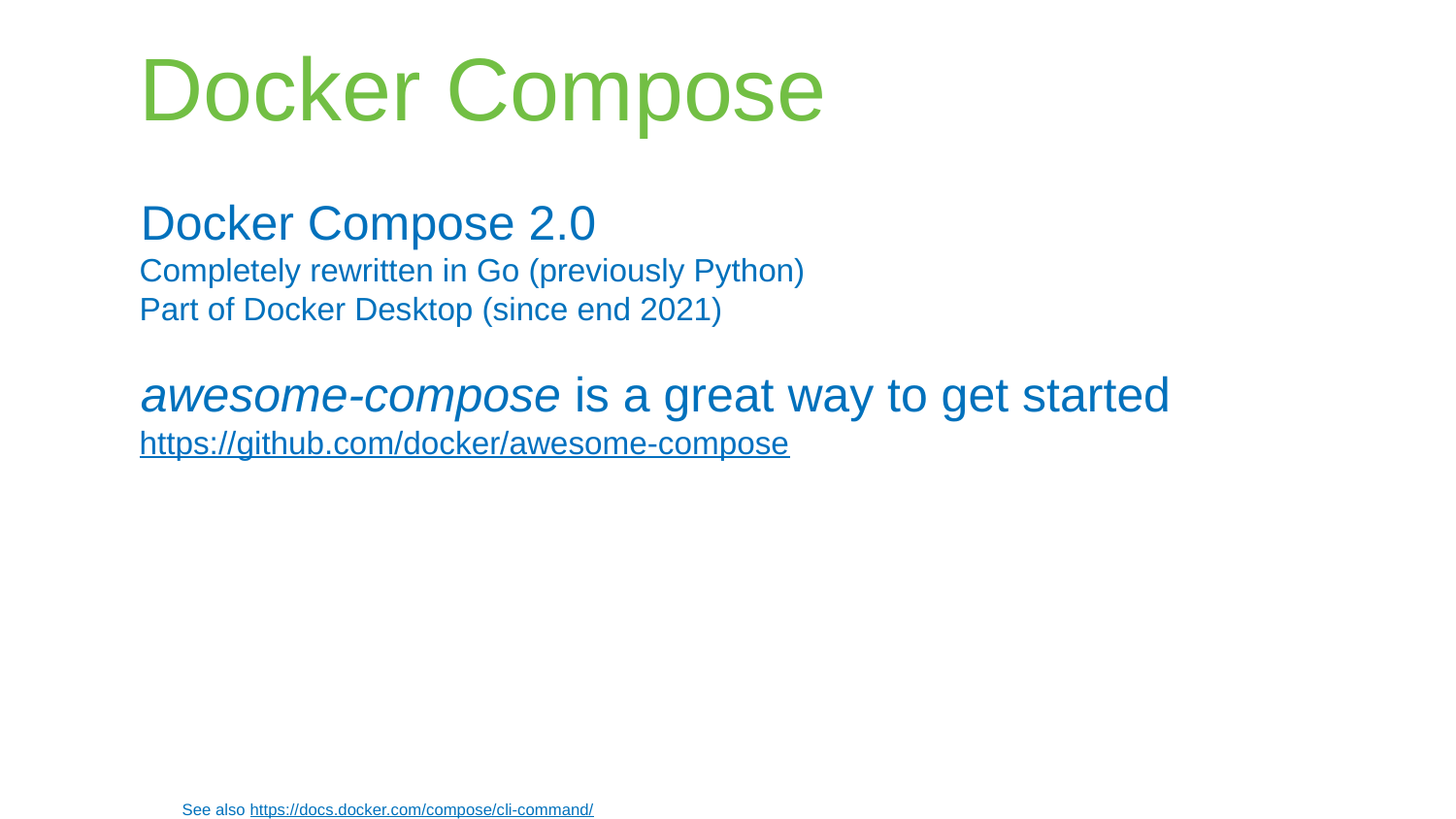

# Docker Compose
Docker Compose 2.0
Completely rewritten in Go (previously Python)
Part of Docker Desktop (since end 2021)
awesome-compose is a great way to get started
https://github.com/docker/awesome-compose

See also https://docs.docker.com/compose/cli-command/